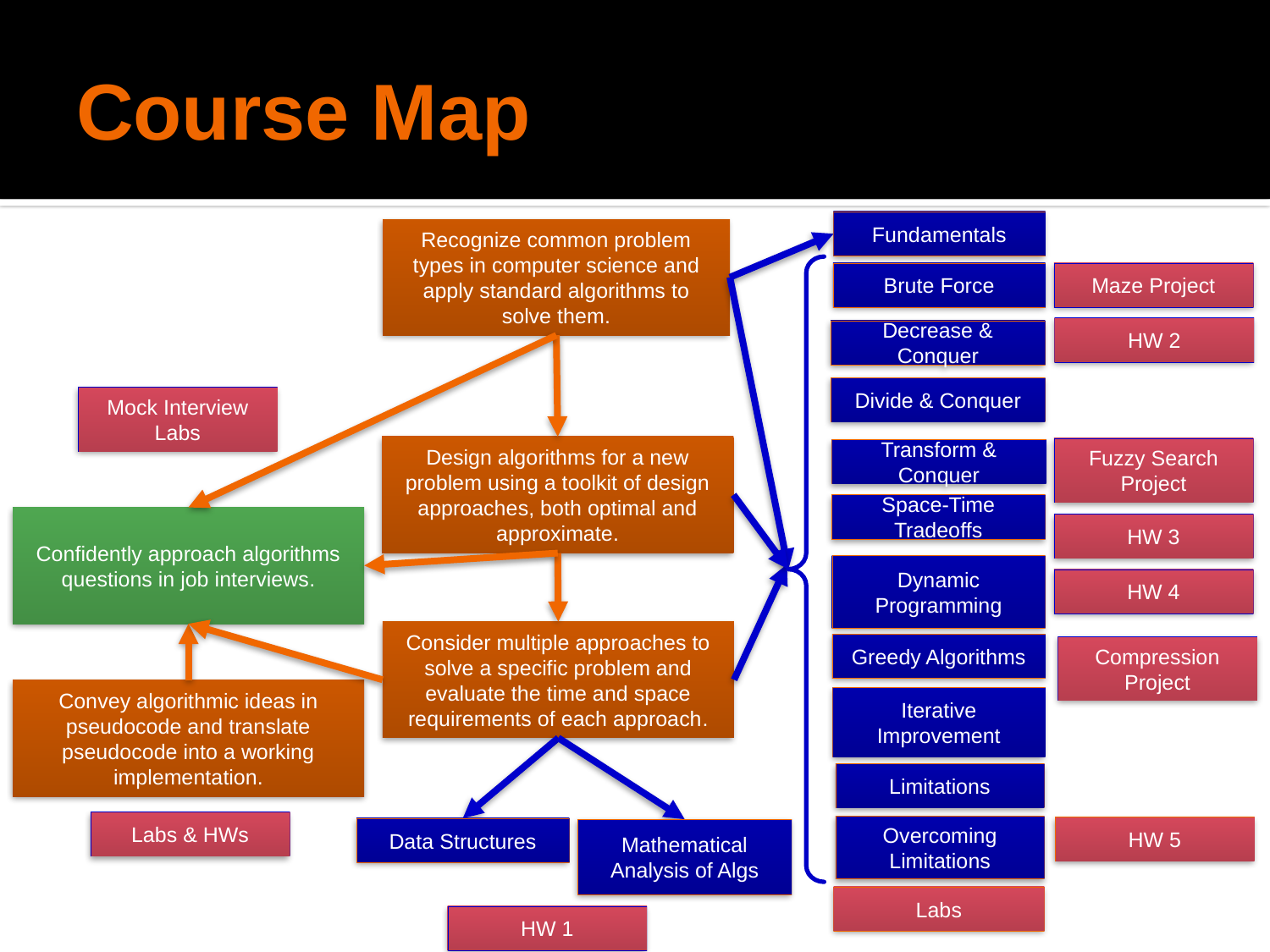

# Course Map

Fundamentals
Recognize common problem types in computer science and apply standard algorithms to solve them.

Brute Force
Maze Project
HW 2
Decrease & Conquer
Divide & Conquer
Mock Interview Labs
Design algorithms for a new problem using a toolkit of design approaches, both optimal and approximate.
Fuzzy Search Project
Transform & Conquer
Space-Time Tradeoffs
Confidently approach algorithms questions in job interviews.
HW 3
Dynamic Programming
HW 4
Consider multiple approaches to solve a specific problem and evaluate the time and space requirements of each approach.
Greedy Algorithms
Compression Project
Convey algorithmic ideas in pseudocode and translate pseudocode into a working implementation.
Iterative Improvement
Limitations
Labs & HWs
Overcoming Limitations
HW 5
Data Structures
Mathematical Analysis of Algs
Labs
HW 1